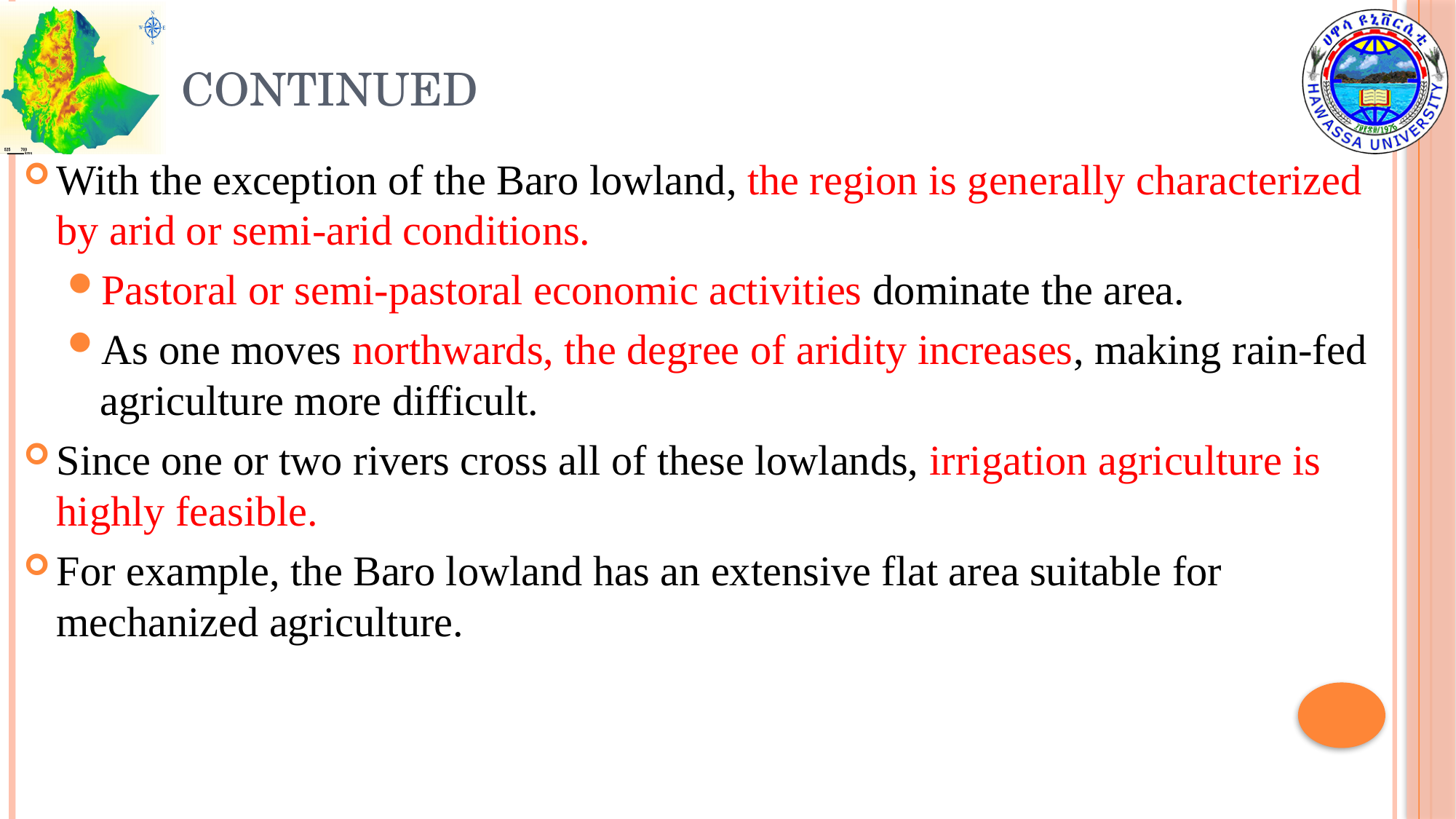

# Continued
With the exception of the Baro lowland, the region is generally characterized by arid or semi-arid conditions.
Pastoral or semi-pastoral economic activities dominate the area.
As one moves northwards, the degree of aridity increases, making rain-fed agriculture more difficult.
Since one or two rivers cross all of these lowlands, irrigation agriculture is highly feasible.
For example, the Baro lowland has an extensive flat area suitable for mechanized agriculture.